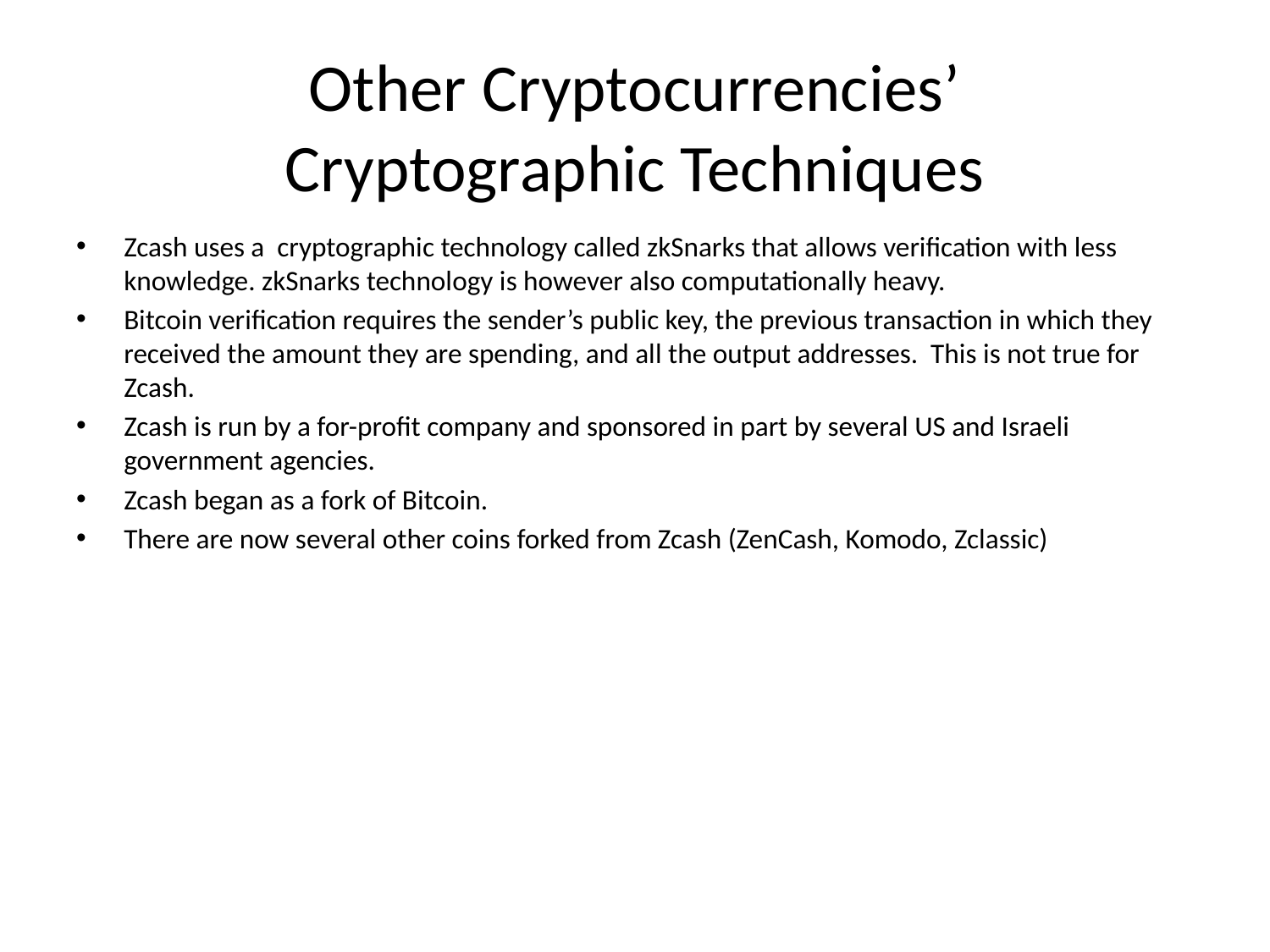

# Other Cryptocurrencies’ Cryptographic Techniques
Zcash uses a  cryptographic technology called zkSnarks that allows verification with less knowledge. zkSnarks technology is however also computationally heavy.
Bitcoin verification requires the sender’s public key, the previous transaction in which they received the amount they are spending, and all the output addresses.  This is not true for Zcash.
Zcash is run by a for-profit company and sponsored in part by several US and Israeli government agencies.
Zcash began as a fork of Bitcoin.
There are now several other coins forked from Zcash (ZenCash, Komodo, Zclassic)